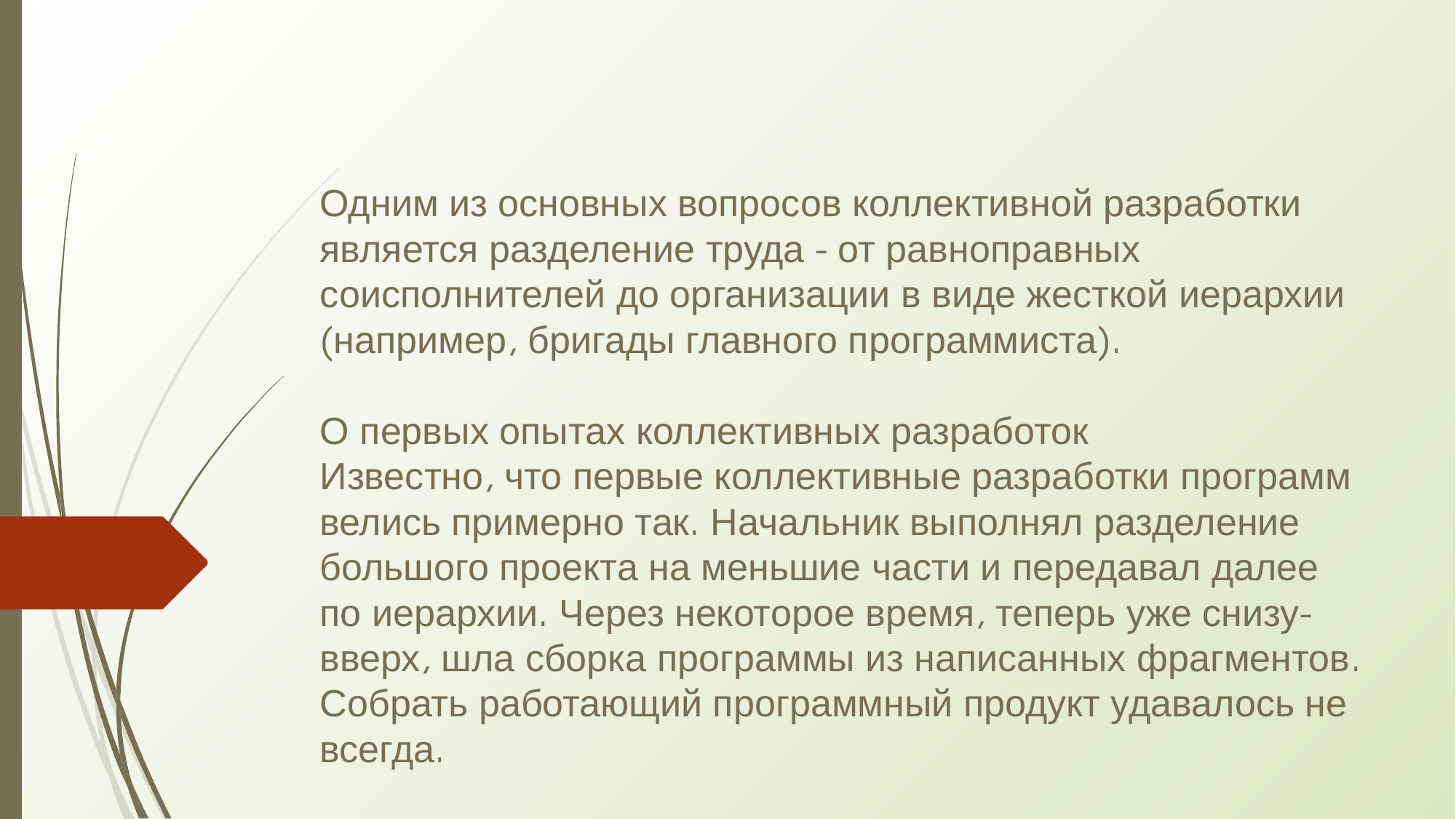

# Одним из основных вопросов коллективной разработки является разделение труда - от равноправных соисполнителей до организации в виде жесткой иерархии (например, бригады главного программиста). О первых опытах коллективных разработок Известно, что первые коллективные разработки программ велись примерно так. Начальник выполнял разделение большого проекта на меньшие части и передавал далее по иерархии. Через некоторое время, теперь уже снизу-вверх, шла сборка программы из написанных фрагментов. Собрать работающий программный продукт удавалось не всегда.